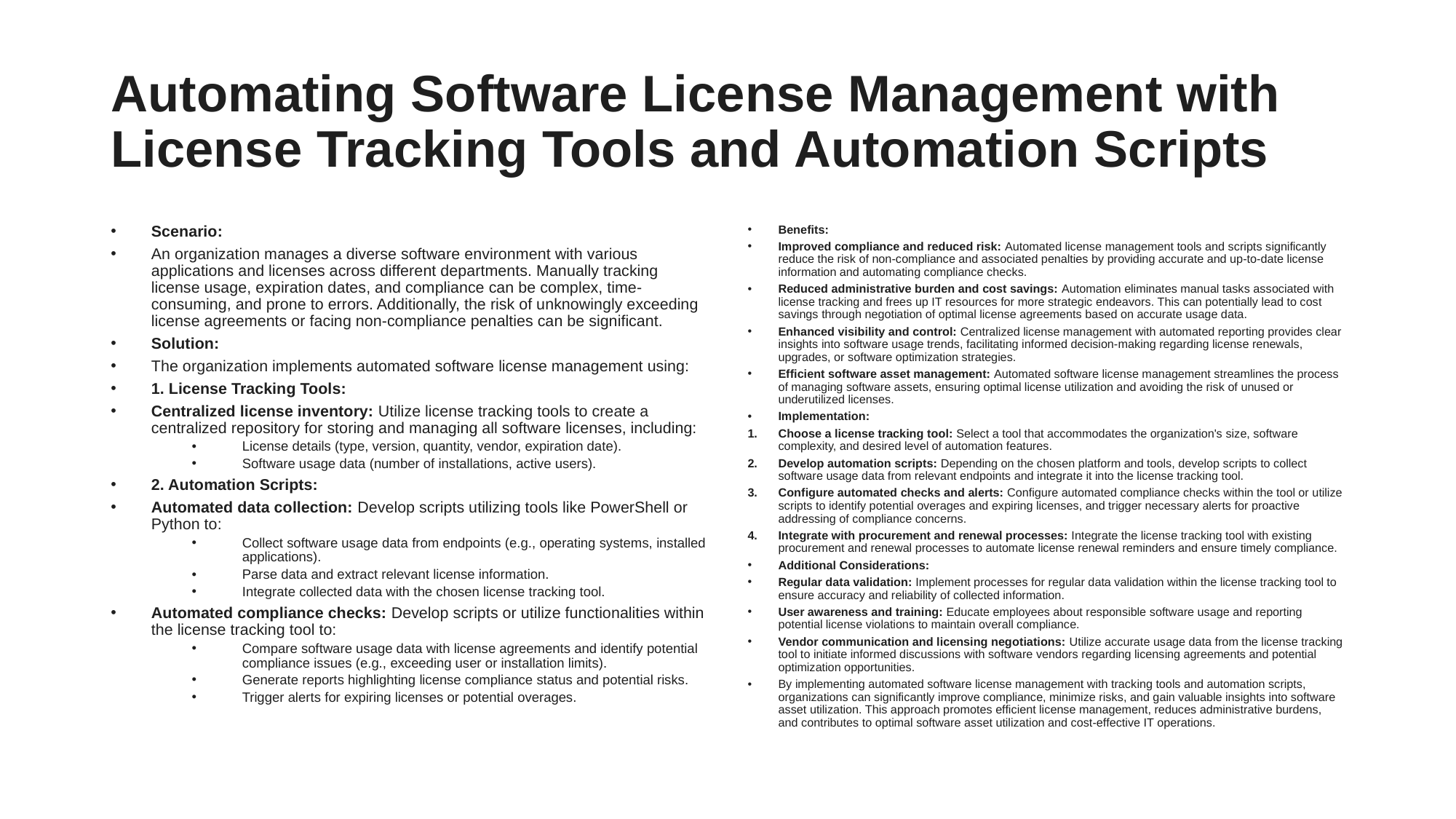

# Automating Software License Management with License Tracking Tools and Automation Scripts
Scenario:
An organization manages a diverse software environment with various applications and licenses across different departments. Manually tracking license usage, expiration dates, and compliance can be complex, time-consuming, and prone to errors. Additionally, the risk of unknowingly exceeding license agreements or facing non-compliance penalties can be significant.
Solution:
The organization implements automated software license management using:
1. License Tracking Tools:
Centralized license inventory: Utilize license tracking tools to create a centralized repository for storing and managing all software licenses, including:
License details (type, version, quantity, vendor, expiration date).
Software usage data (number of installations, active users).
2. Automation Scripts:
Automated data collection: Develop scripts utilizing tools like PowerShell or Python to:
Collect software usage data from endpoints (e.g., operating systems, installed applications).
Parse data and extract relevant license information.
Integrate collected data with the chosen license tracking tool.
Automated compliance checks: Develop scripts or utilize functionalities within the license tracking tool to:
Compare software usage data with license agreements and identify potential compliance issues (e.g., exceeding user or installation limits).
Generate reports highlighting license compliance status and potential risks.
Trigger alerts for expiring licenses or potential overages.

Benefits:
Improved compliance and reduced risk: Automated license management tools and scripts significantly reduce the risk of non-compliance and associated penalties by providing accurate and up-to-date license information and automating compliance checks.
Reduced administrative burden and cost savings: Automation eliminates manual tasks associated with license tracking and frees up IT resources for more strategic endeavors. This can potentially lead to cost savings through negotiation of optimal license agreements based on accurate usage data.
Enhanced visibility and control: Centralized license management with automated reporting provides clear insights into software usage trends, facilitating informed decision-making regarding license renewals, upgrades, or software optimization strategies.
Efficient software asset management: Automated software license management streamlines the process of managing software assets, ensuring optimal license utilization and avoiding the risk of unused or underutilized licenses.
Implementation:
Choose a license tracking tool: Select a tool that accommodates the organization's size, software complexity, and desired level of automation features.
Develop automation scripts: Depending on the chosen platform and tools, develop scripts to collect software usage data from relevant endpoints and integrate it into the license tracking tool.
Configure automated checks and alerts: Configure automated compliance checks within the tool or utilize scripts to identify potential overages and expiring licenses, and trigger necessary alerts for proactive addressing of compliance concerns.
Integrate with procurement and renewal processes: Integrate the license tracking tool with existing procurement and renewal processes to automate license renewal reminders and ensure timely compliance.
Additional Considerations:
Regular data validation: Implement processes for regular data validation within the license tracking tool to ensure accuracy and reliability of collected information.
User awareness and training: Educate employees about responsible software usage and reporting potential license violations to maintain overall compliance.
Vendor communication and licensing negotiations: Utilize accurate usage data from the license tracking tool to initiate informed discussions with software vendors regarding licensing agreements and potential optimization opportunities.
By implementing automated software license management with tracking tools and automation scripts, organizations can significantly improve compliance, minimize risks, and gain valuable insights into software asset utilization. This approach promotes efficient license management, reduces administrative burdens, and contributes to optimal software asset utilization and cost-effective IT operations.